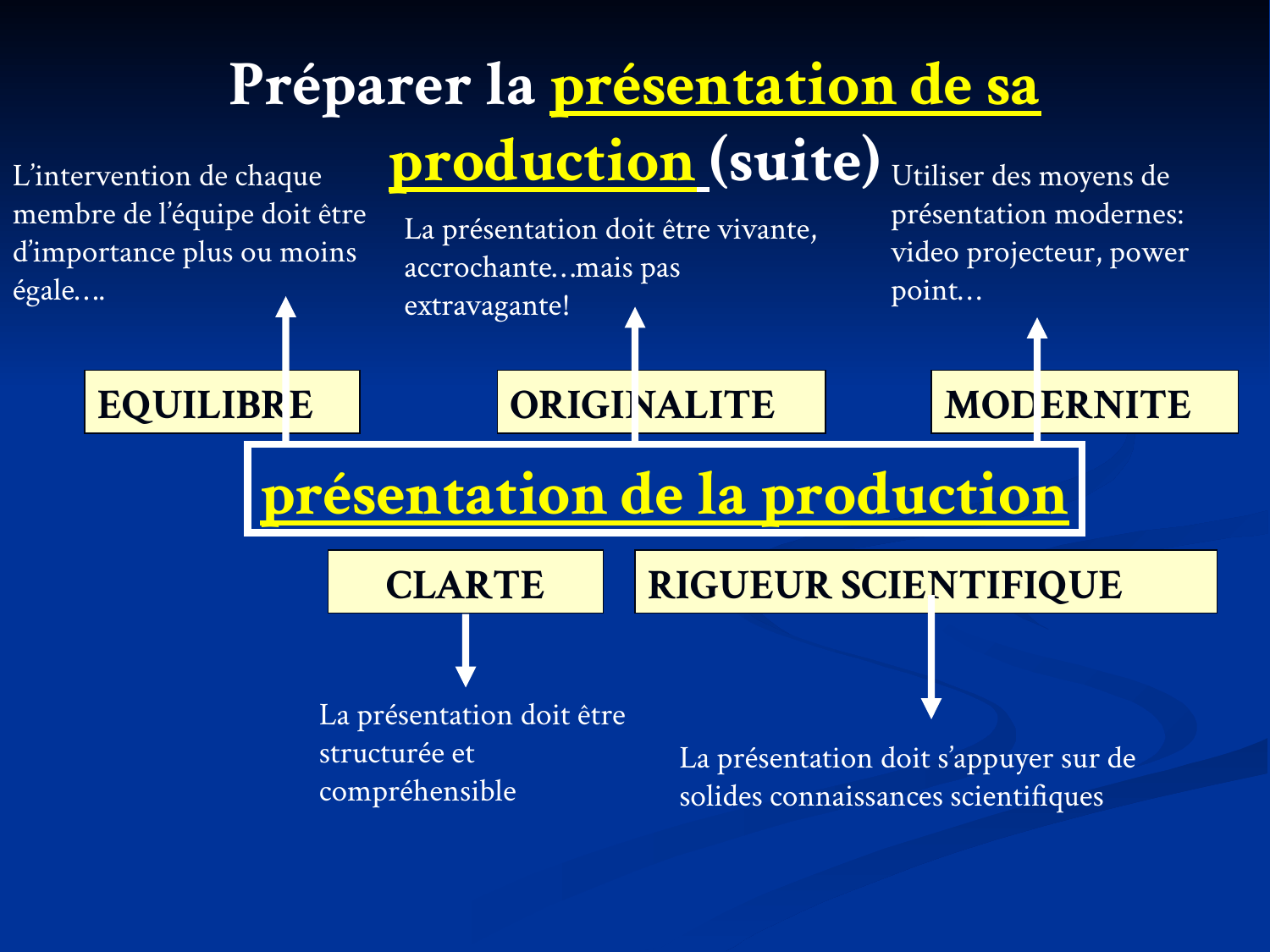

# Préparer la présentation de sa production (suite)
L’intervention de chaque membre de l’équipe doit être d’importance plus ou moins égale….
Utiliser des moyens de présentation modernes: video projecteur, power point…
La présentation doit être vivante, accrochante…mais pas extravagante!

EQUILIBRE
ORIGINALITE
MODERNITE
présentation de la production
CLARTE
RIGUEUR SCIENTIFIQUE

La présentation doit être structurée et compréhensible
La présentation doit s’appuyer sur de solides connaissances scientifiques